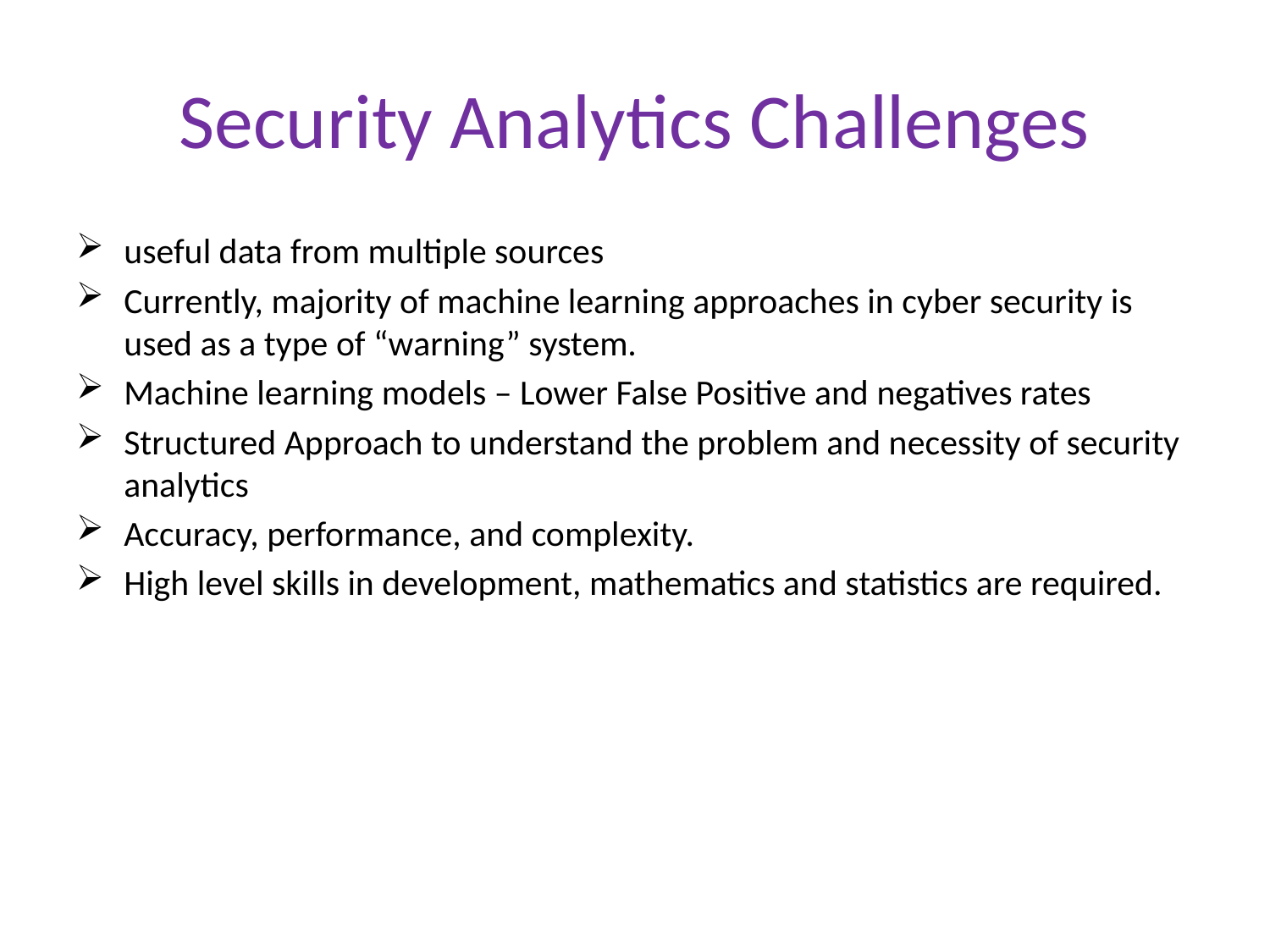

# Security Analytics Challenges
useful data from multiple sources
Currently, majority of machine learning approaches in cyber security is used as a type of “warning” system.
Machine learning models – Lower False Positive and negatives rates
Structured Approach to understand the problem and necessity of security analytics
Accuracy, performance, and complexity.
High level skills in development, mathematics and statistics are required.